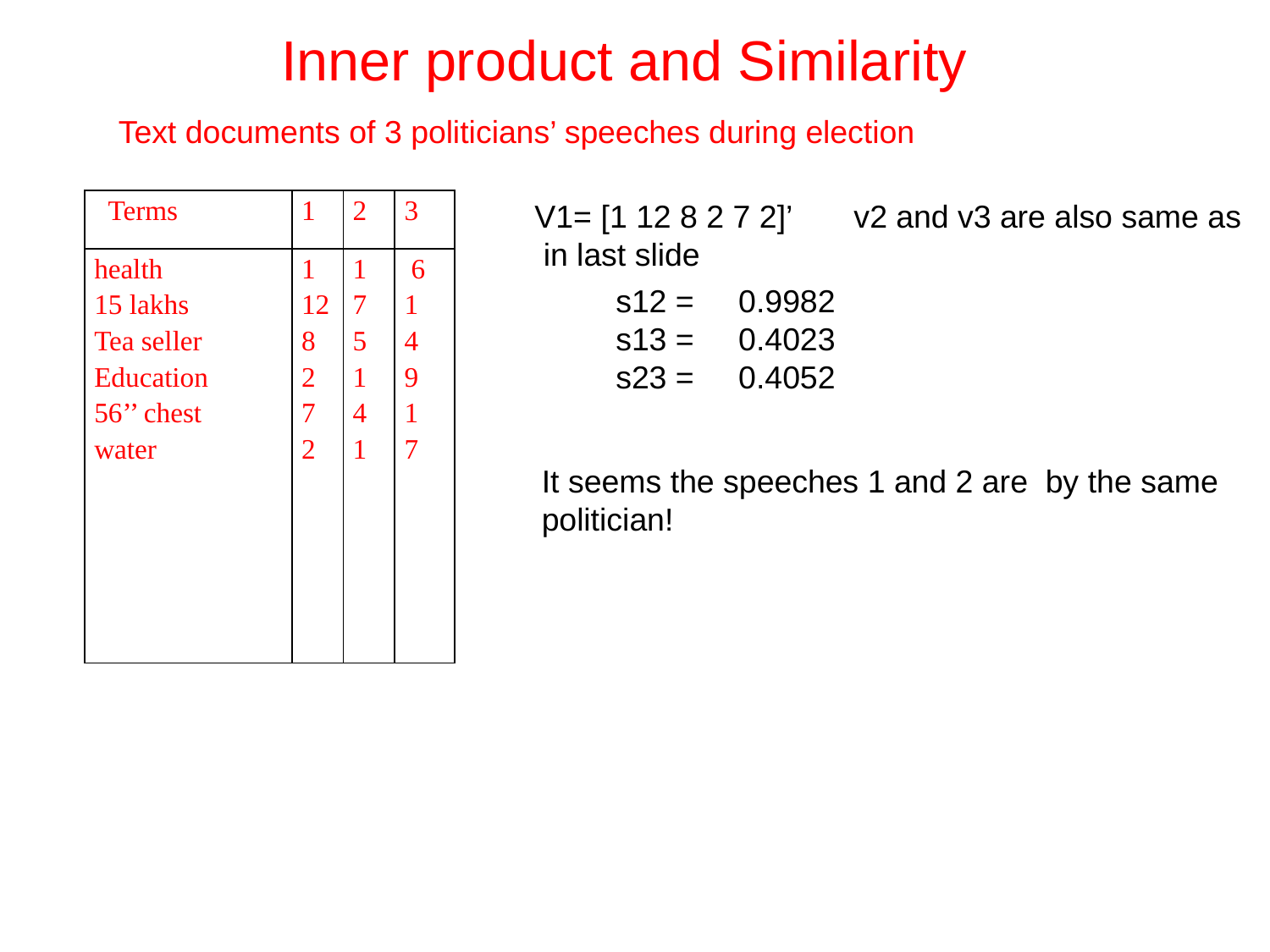

# Inner product and Similarity
Text documents of 3 politicians’ speeches during election
V1= [1 12 8 2 7 2]’       v2 and v3 are also same as
 in last slide
| Terms | 1 | 2 | 3 |
| --- | --- | --- | --- |
| health 15 lakhs Tea seller Education 56’’ chest water | 1 12 8 2 7 2 | 1 7 5 1 4 1 | 6 1 4 9 1 7 |
|  | V1= [1 12 8 2 7 2]’ |  |  |
| --- | --- | --- | --- |
|  |  |  |  |
s12 =     0.9982
s13 =     0.4023
s23 =     0.4052
It seems the speeches 1 and 2 are  by the same politician!